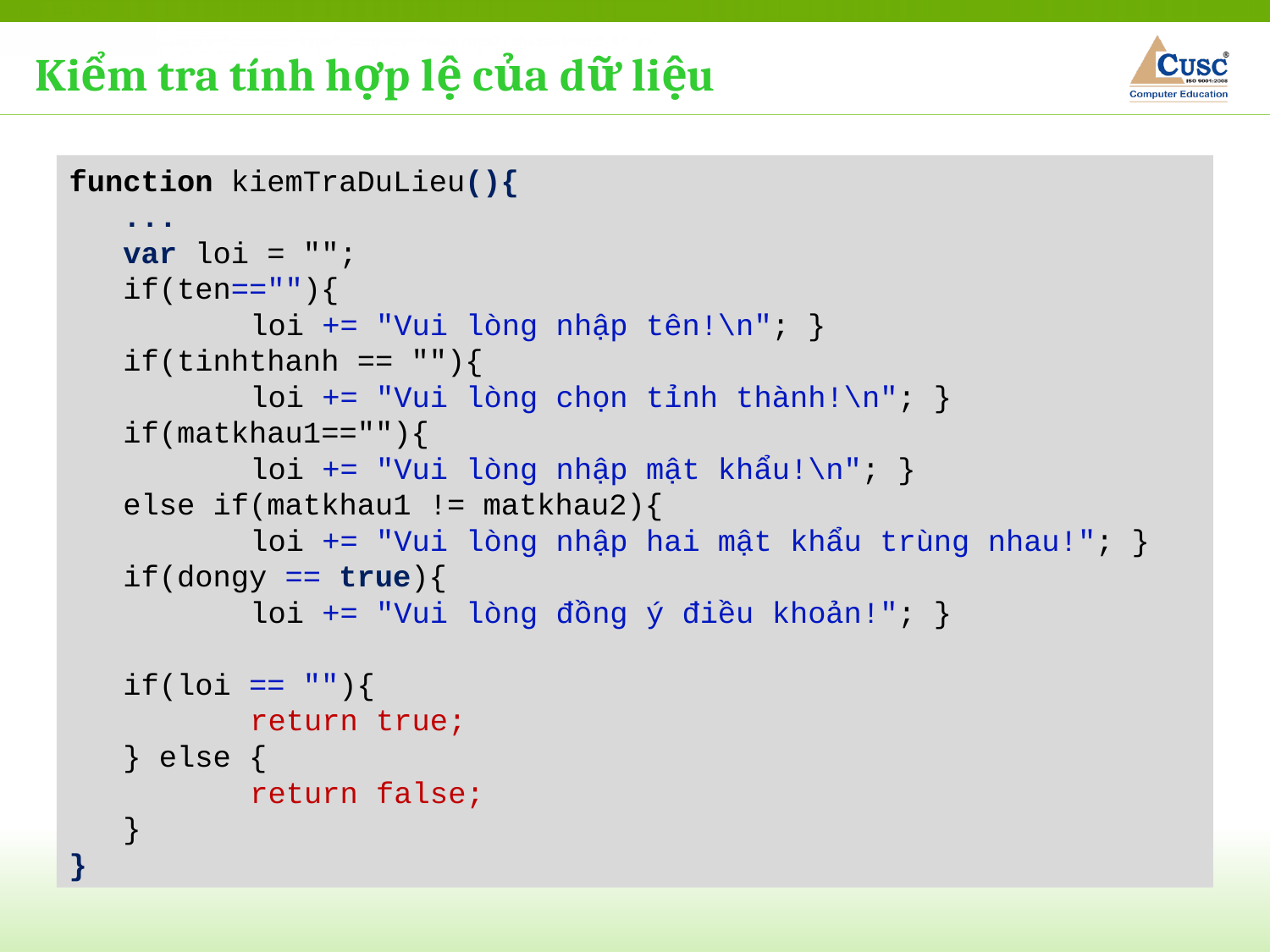

Kiểm tra tính hợp lệ của dữ liệu
function kiemTraDuLieu(){
   ...
   var loi = "";
   if(ten==""){
	   loi += "Vui lòng nhập tên!\n"; }
   if(tinhthanh == ""){
	   loi += "Vui lòng chọn tỉnh thành!\n"; }
   if(matkhau1==""){
	   loi += "Vui lòng nhập mật khẩu!\n"; }
   else if(matkhau1 != matkhau2){
	   loi += "Vui lòng nhập hai mật khẩu trùng nhau!"; }
   if(dongy == true){
	   loi += "Vui lòng đồng ý điều khoản!"; }

   if(loi == ""){
	   return true;
   } else {
	   return false;
   }
}